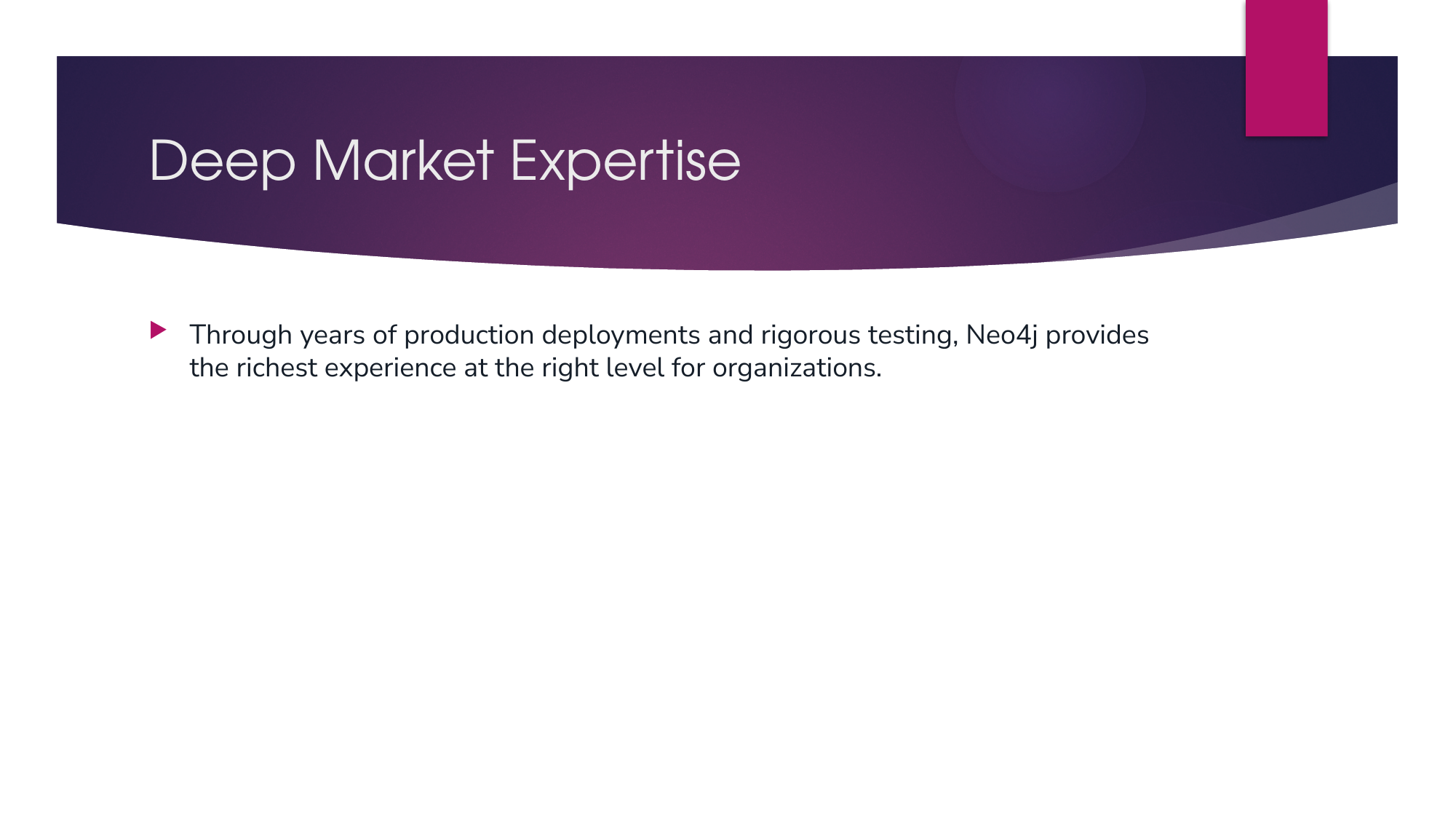

# Deep Market Expertise
Through years of production deployments and rigorous testing, Neo4j provides the richest experience at the right level for organizations.